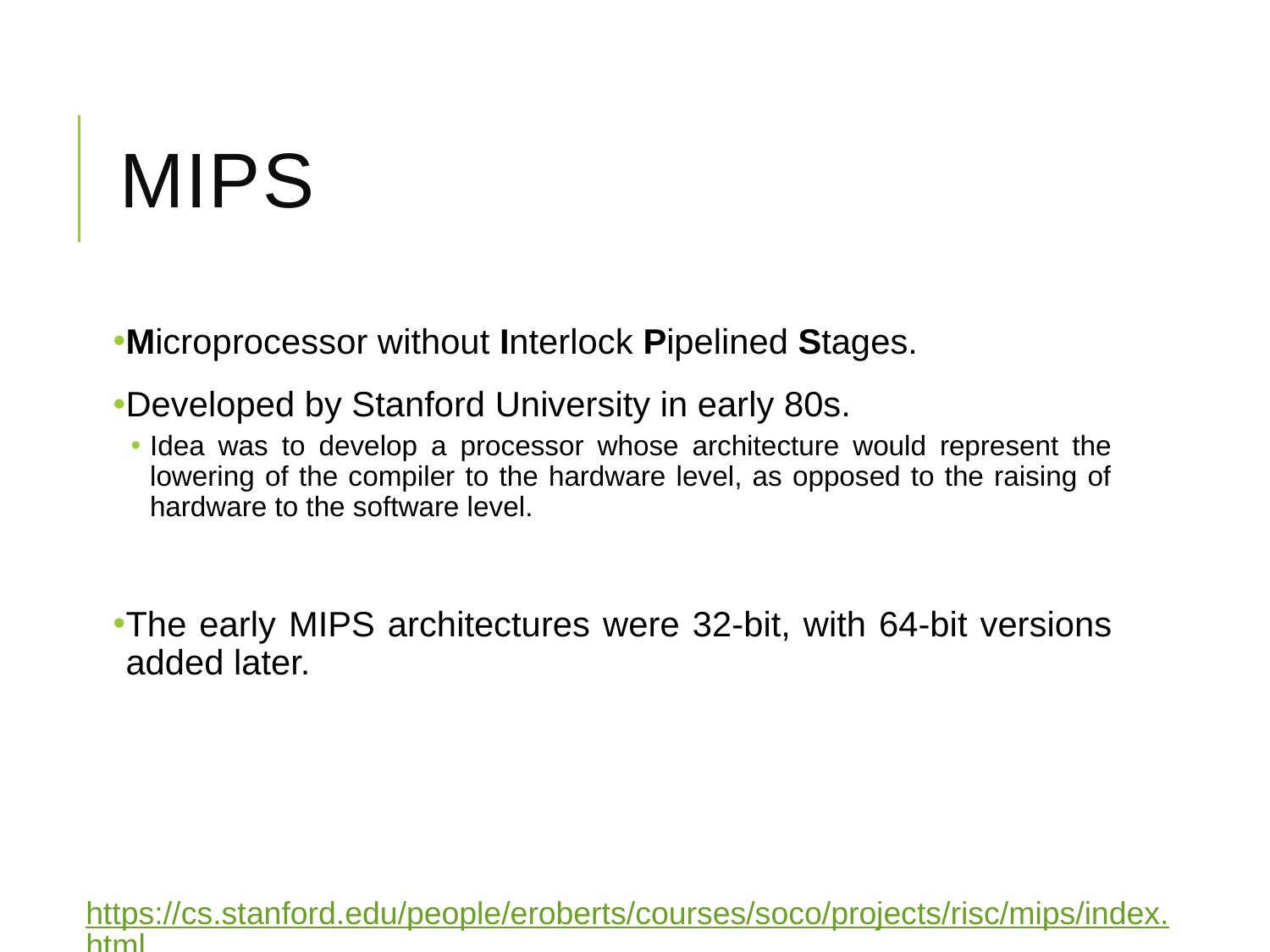

# MIPS
Microprocessor without Interlock Pipelined Stages.
Developed by Stanford University in early 80s.
Idea was to develop a processor whose architecture would represent the lowering of the compiler to the hardware level, as opposed to the raising of hardware to the software level.

The early MIPS architectures were 32-bit, with 64-bit versions added later.
https://cs.stanford.edu/people/eroberts/courses/soco/projects/risc/mips/index.html